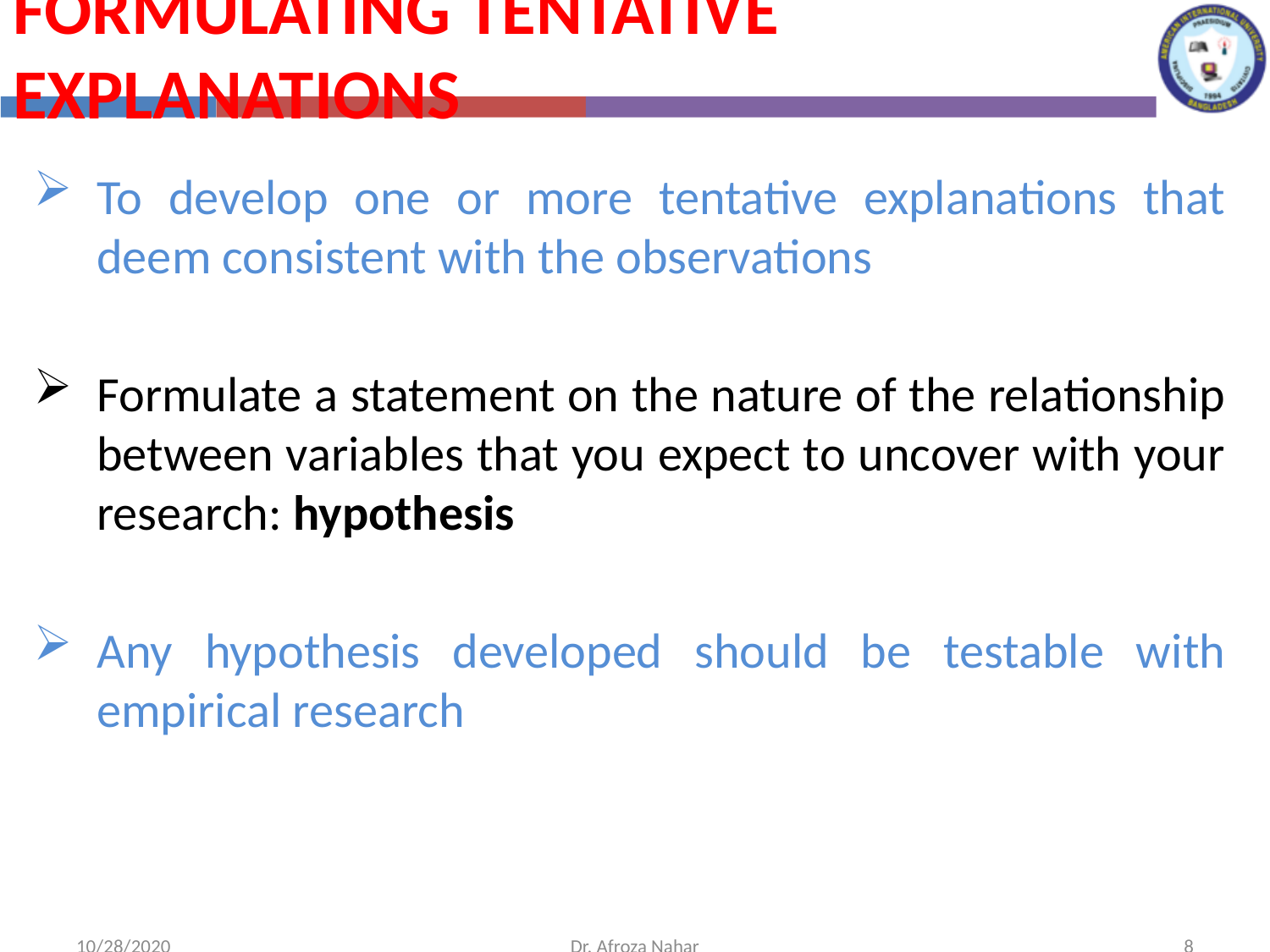

Formulating Tentative Explanations
To develop one or more tentative explanations that deem consistent with the observations

Formulate a statement on the nature of the relationship between variables that you expect to uncover with your research: hypothesis

Any hypothesis developed should be testable with empirical research

10/28/2020
Dr. Afroza Nahar
8